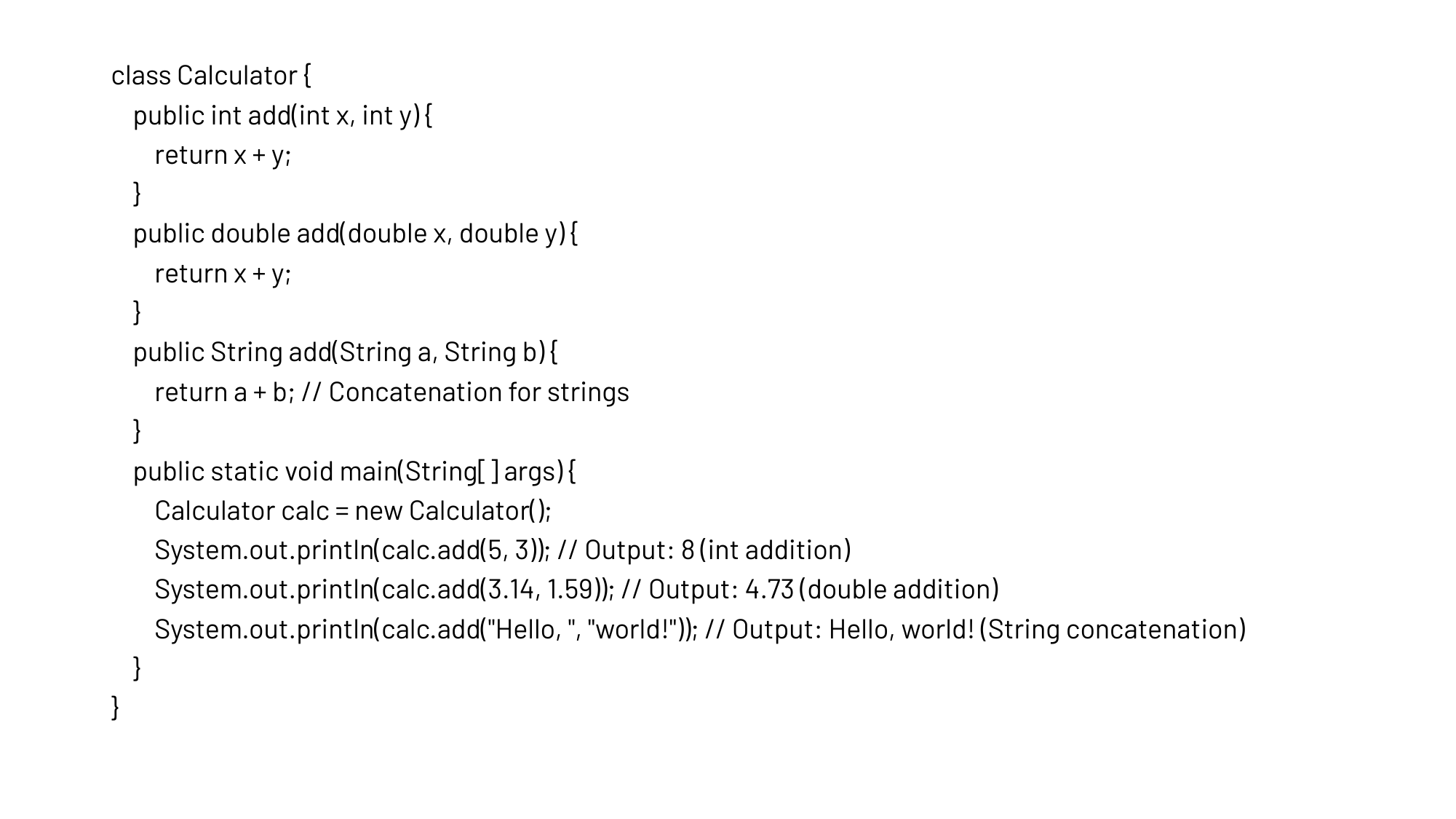

class Calculator {
    public int add(int x, int y) {
        return x + y;
    }
    public double add(double x, double y) {
        return x + y;
    }
    public String add(String a, String b) {
        return a + b; // Concatenation for strings
    }
    public static void main(String[] args) {
        Calculator calc = new Calculator();
        System.out.println(calc.add(5, 3)); // Output: 8 (int addition)
        System.out.println(calc.add(3.14, 1.59)); // Output: 4.73 (double addition)
        System.out.println(calc.add("Hello, ", "world!")); // Output: Hello, world! (String concatenation)
    }
}